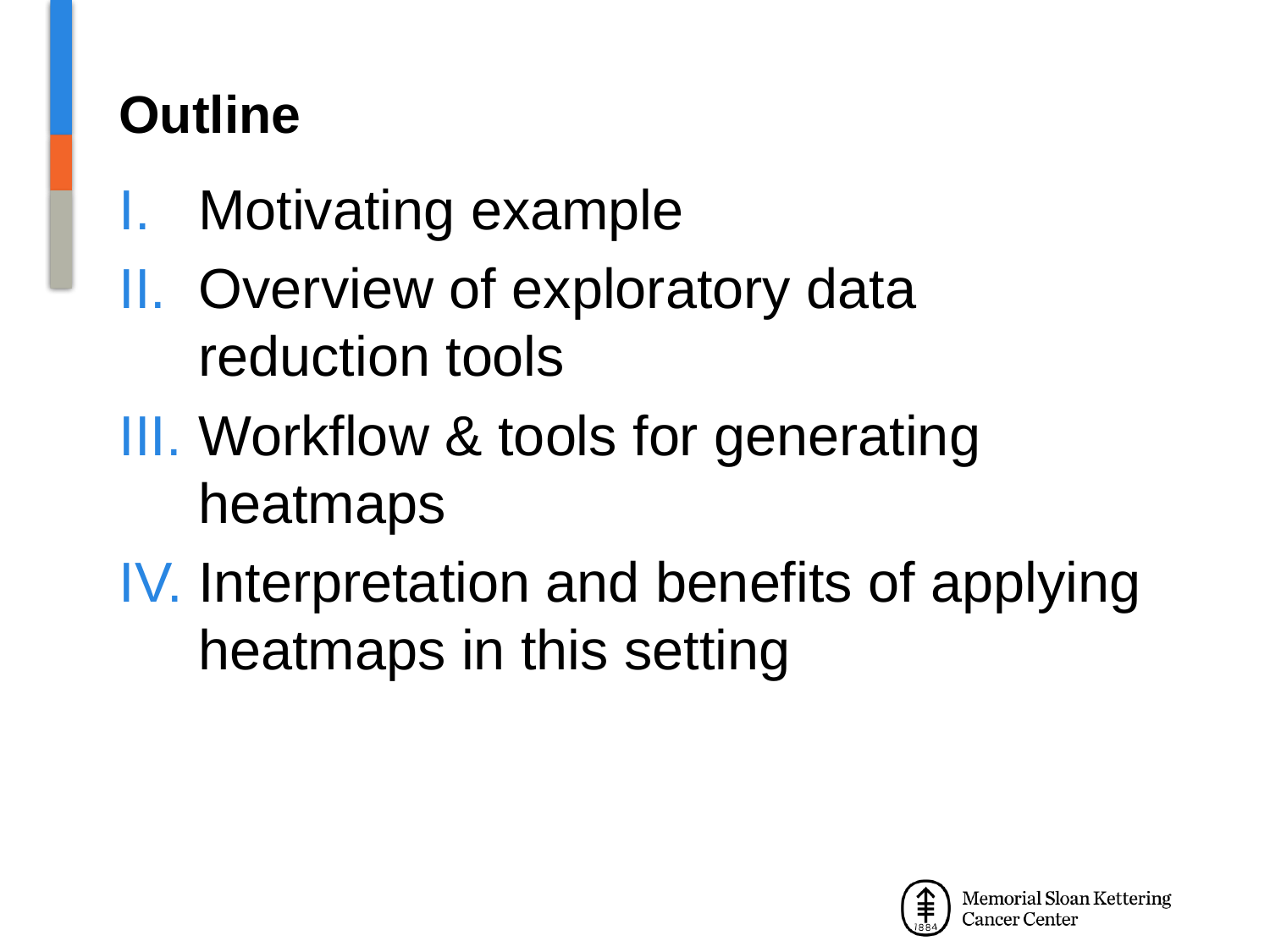

# Outline
Motivating example
Overview of exploratory data reduction tools
Workflow & tools for generating heatmaps
Interpretation and benefits of applying heatmaps in this setting